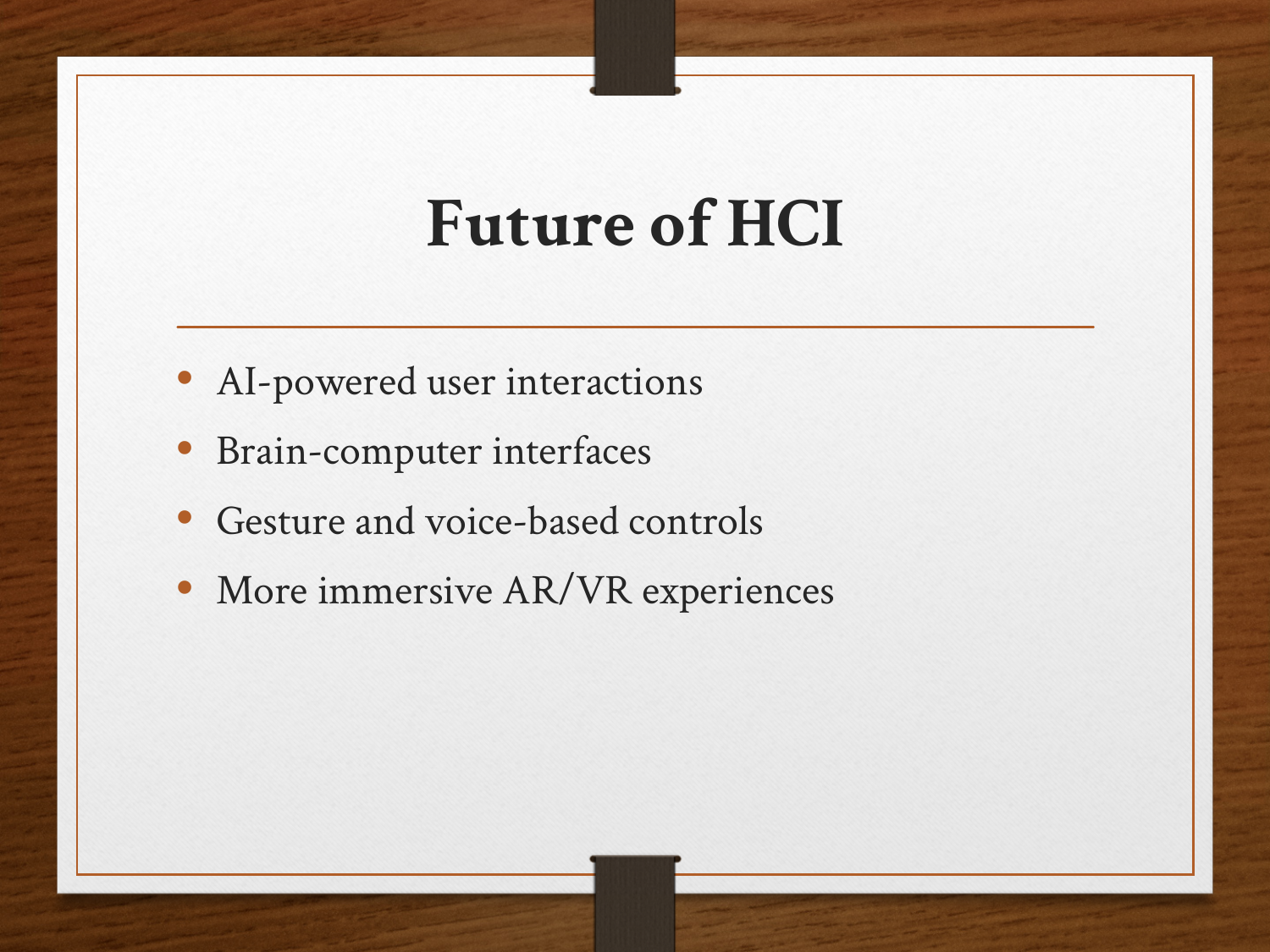

# Future of HCI
AI-powered user interactions
Brain-computer interfaces
Gesture and voice-based controls
More immersive AR/VR experiences